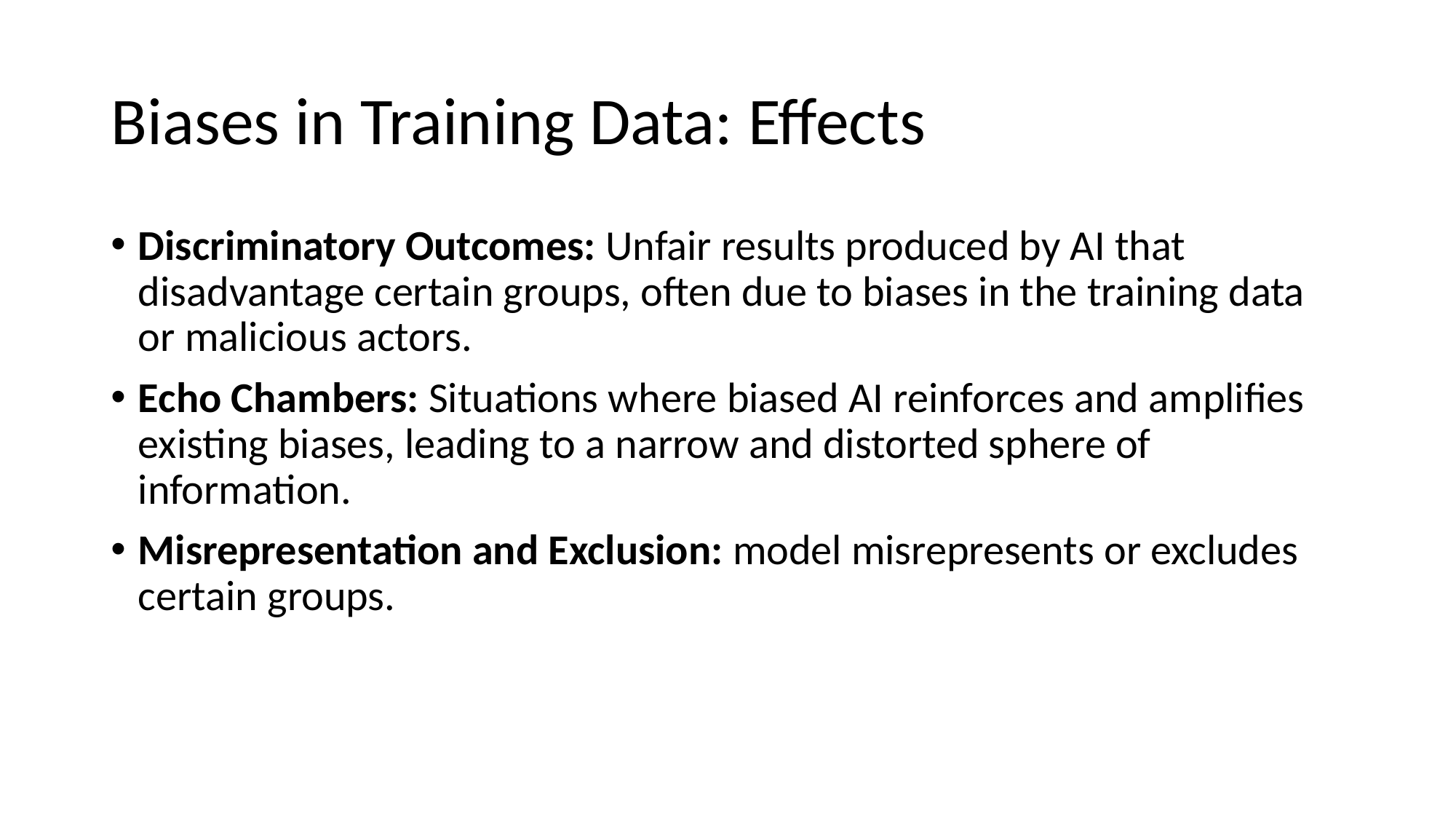

# Biases in Training Data: Effects
Discriminatory Outcomes: Unfair results produced by AI that disadvantage certain groups, often due to biases in the training data or malicious actors.
Echo Chambers: Situations where biased AI reinforces and amplifies existing biases, leading to a narrow and distorted sphere of information.
Misrepresentation and Exclusion: model misrepresents or excludes certain groups.